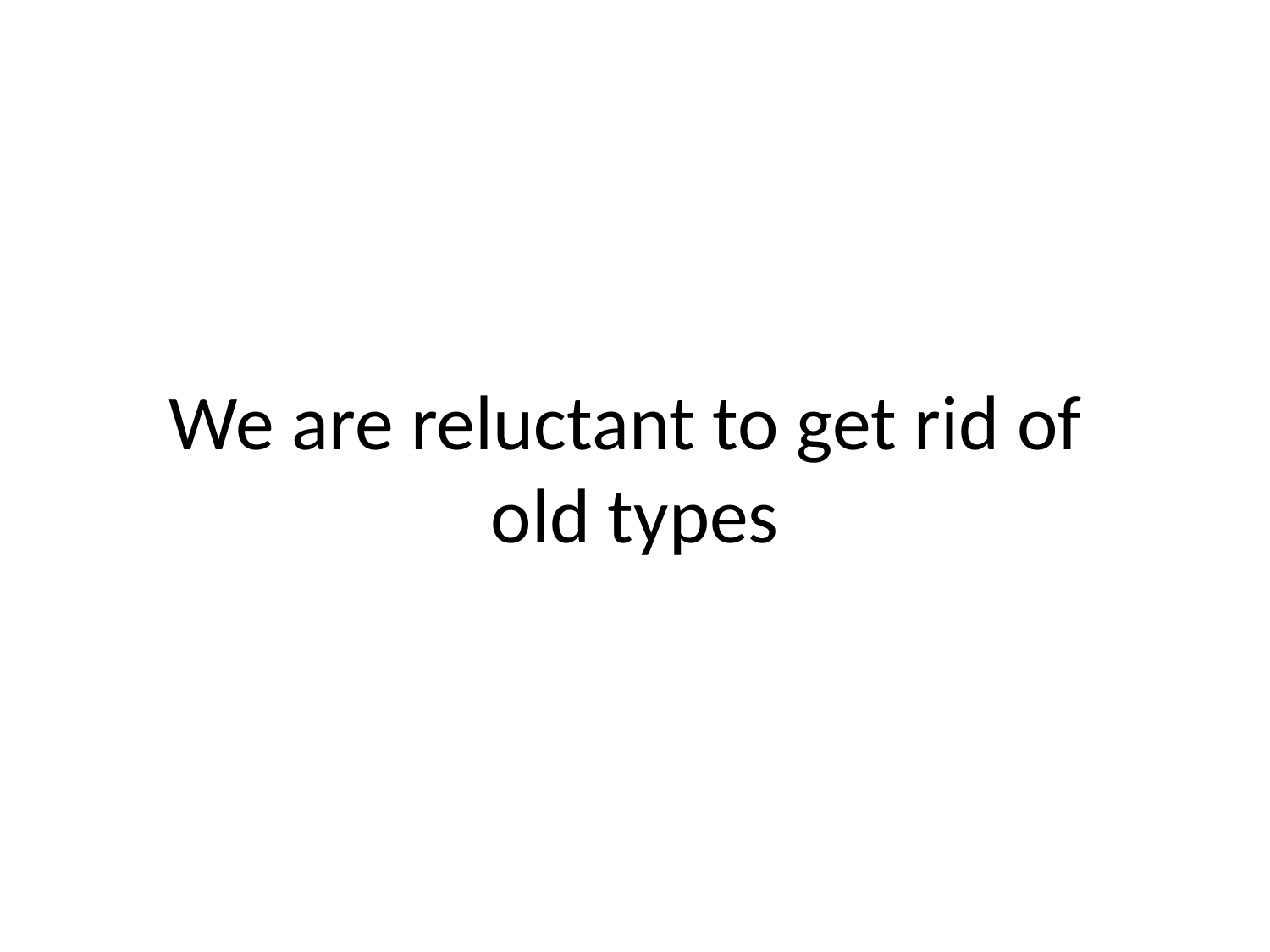

# We are reluctant to get rid of old types